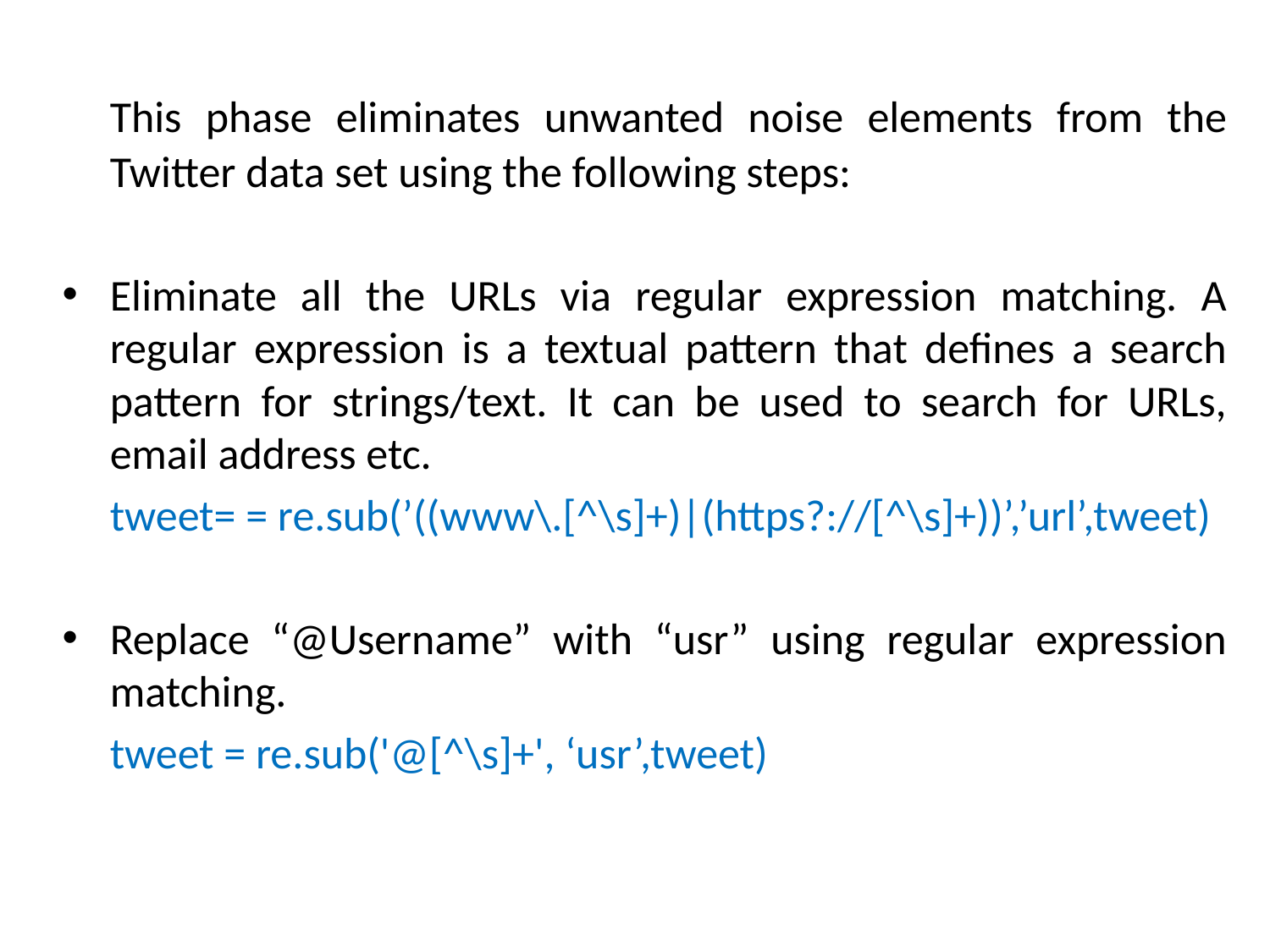

This phase eliminates unwanted noise elements from the Twitter data set using the following steps:

Eliminate all the URLs via regular expression matching. A regular expression is a textual pattern that defines a search pattern for strings/text. It can be used to search for URLs, email address etc.
	tweet= = re.sub(’((www\.[^\s]+)|(https?://[^\s]+))’,’url’,tweet)

Replace “@Username” with “usr” using regular expression matching.
	tweet = re.sub('@[^\s]+', ‘usr’,tweet)